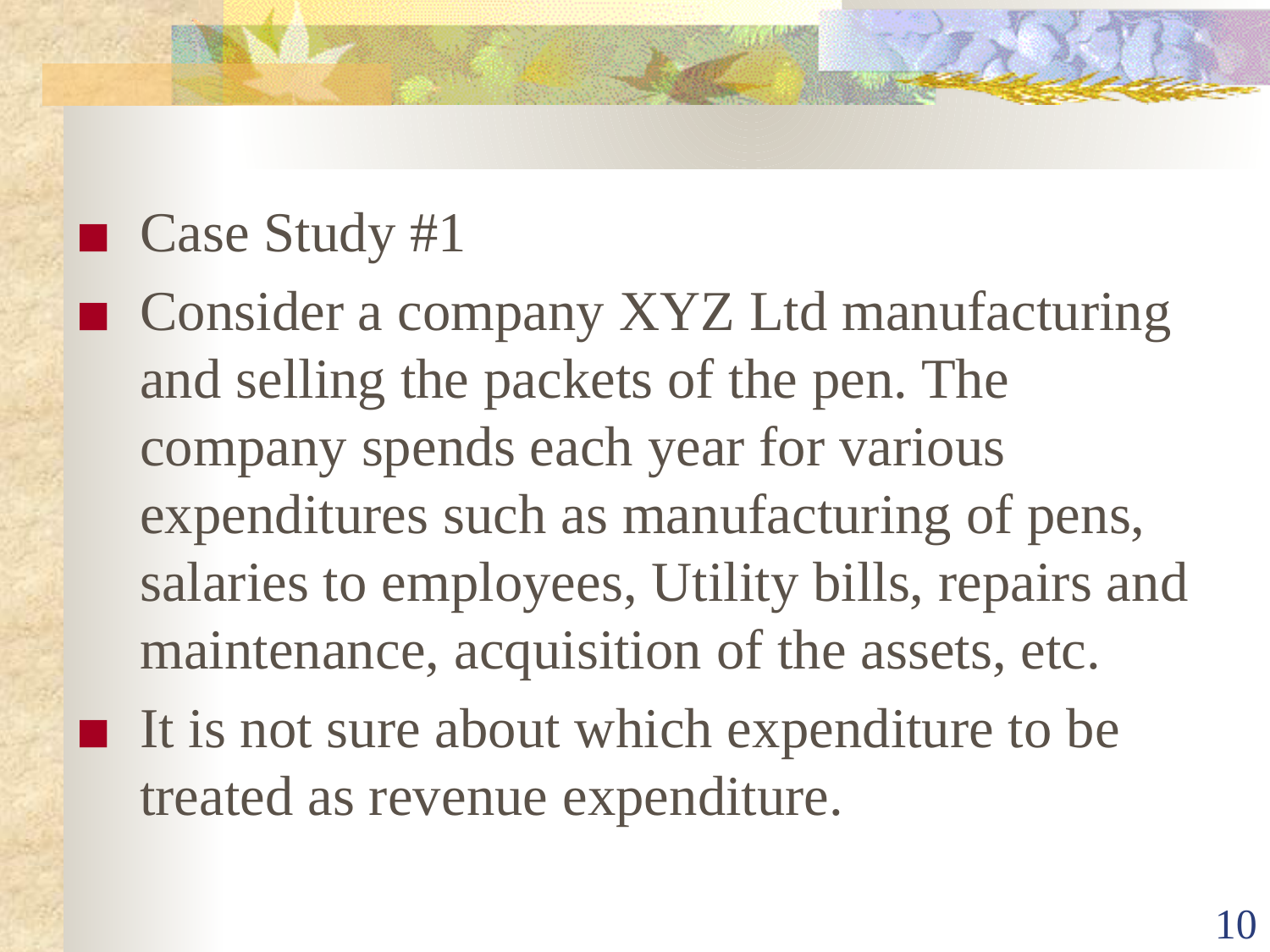

Case Study #1
Consider a company XYZ Ltd manufacturing and selling the packets of the pen. The company spends each year for various expenditures such as manufacturing of pens, salaries to employees, Utility bills, repairs and maintenance, acquisition of the assets, etc.
It is not sure about which expenditure to be treated as revenue expenditure.
10